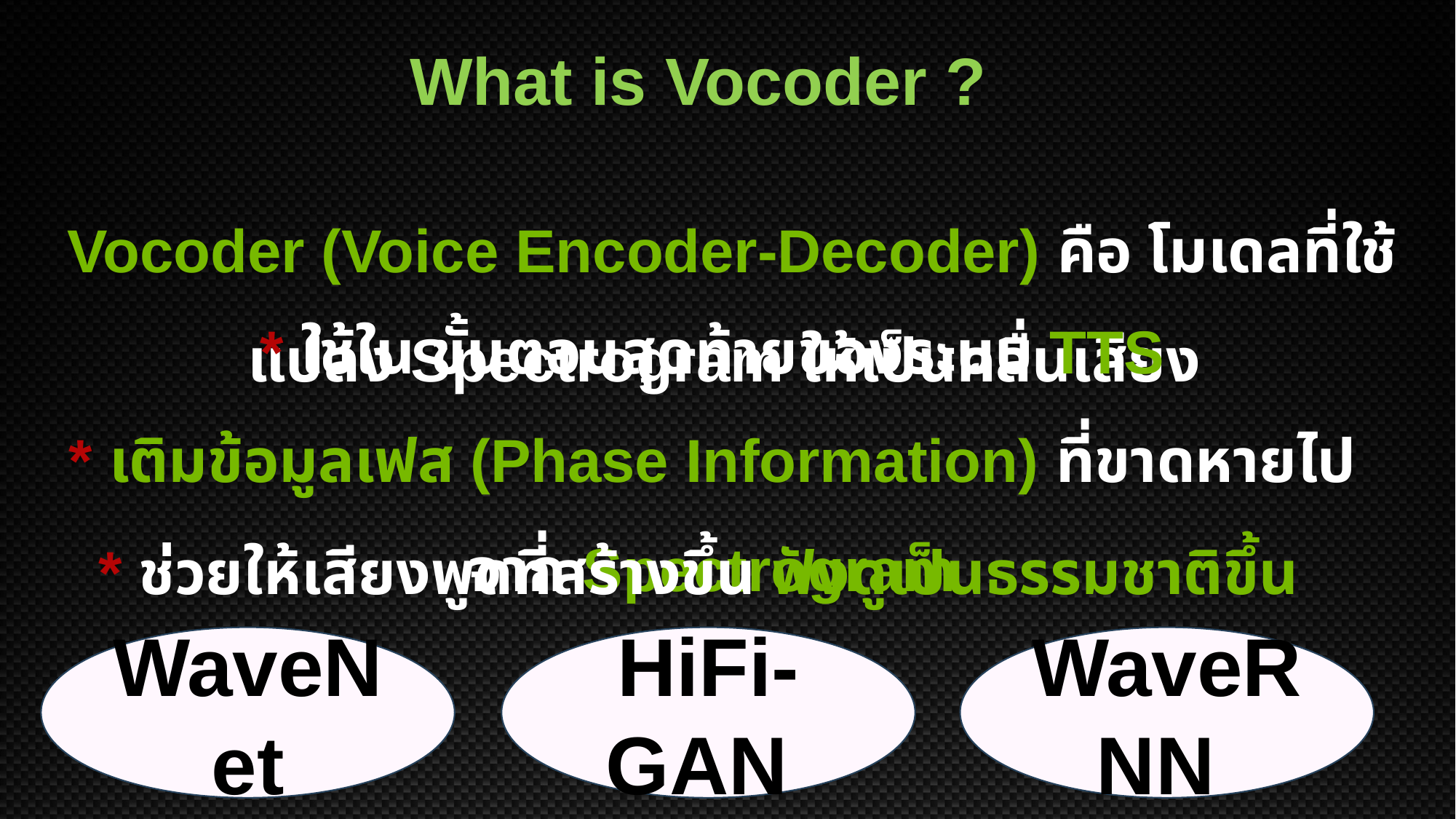

What is Vocoder ?
Vocoder (Voice Encoder-Decoder) คือ โมเดลที่ใช้แปลง Spectrogram ให้เป็นคลื่นเสียง
* ใช้ใน ขั้นตอนสุดท้ายของระบบ TTS
* เติมข้อมูลเฟส (Phase Information) ที่ขาดหายไปจาก Spectrogram
* ช่วยให้เสียงพูดที่สร้างขึ้น ฟังดูเป็นธรรมชาติขึ้น
WaveRNN
HiFi-GAN
WaveNet